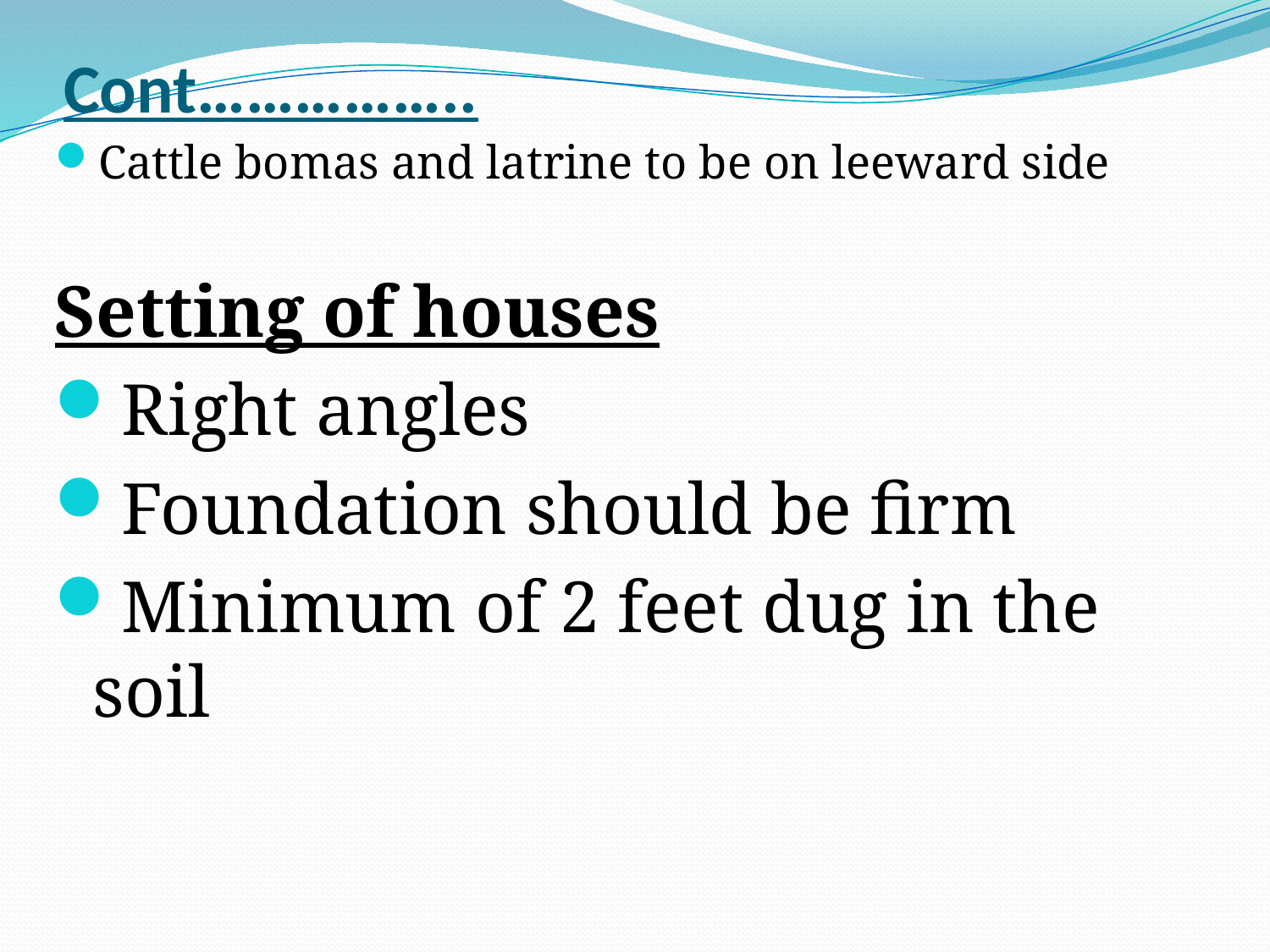

# Cont……………..
Cattle bomas and latrine to be on leeward side

Setting of houses
Right angles
Foundation should be firm
Minimum of 2 feet dug in the soil